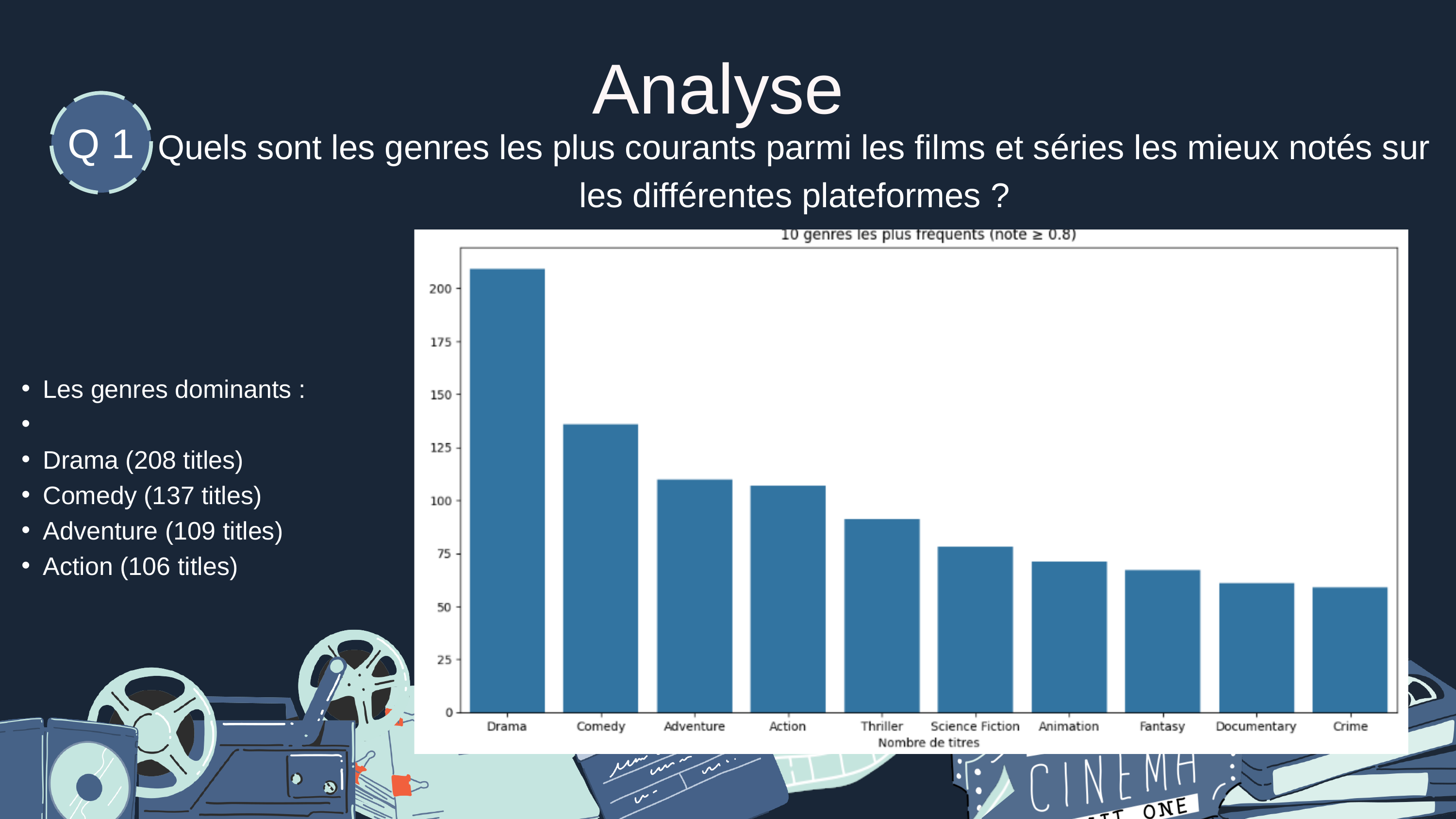

Analyse

Q 1
Quels sont les genres les plus courants parmi les films et séries les mieux notés sur les différentes plateformes ?

Les genres dominants :

Drama (208 titles)
Comedy (137 titles)
Adventure (109 titles)
Action (106 titles)